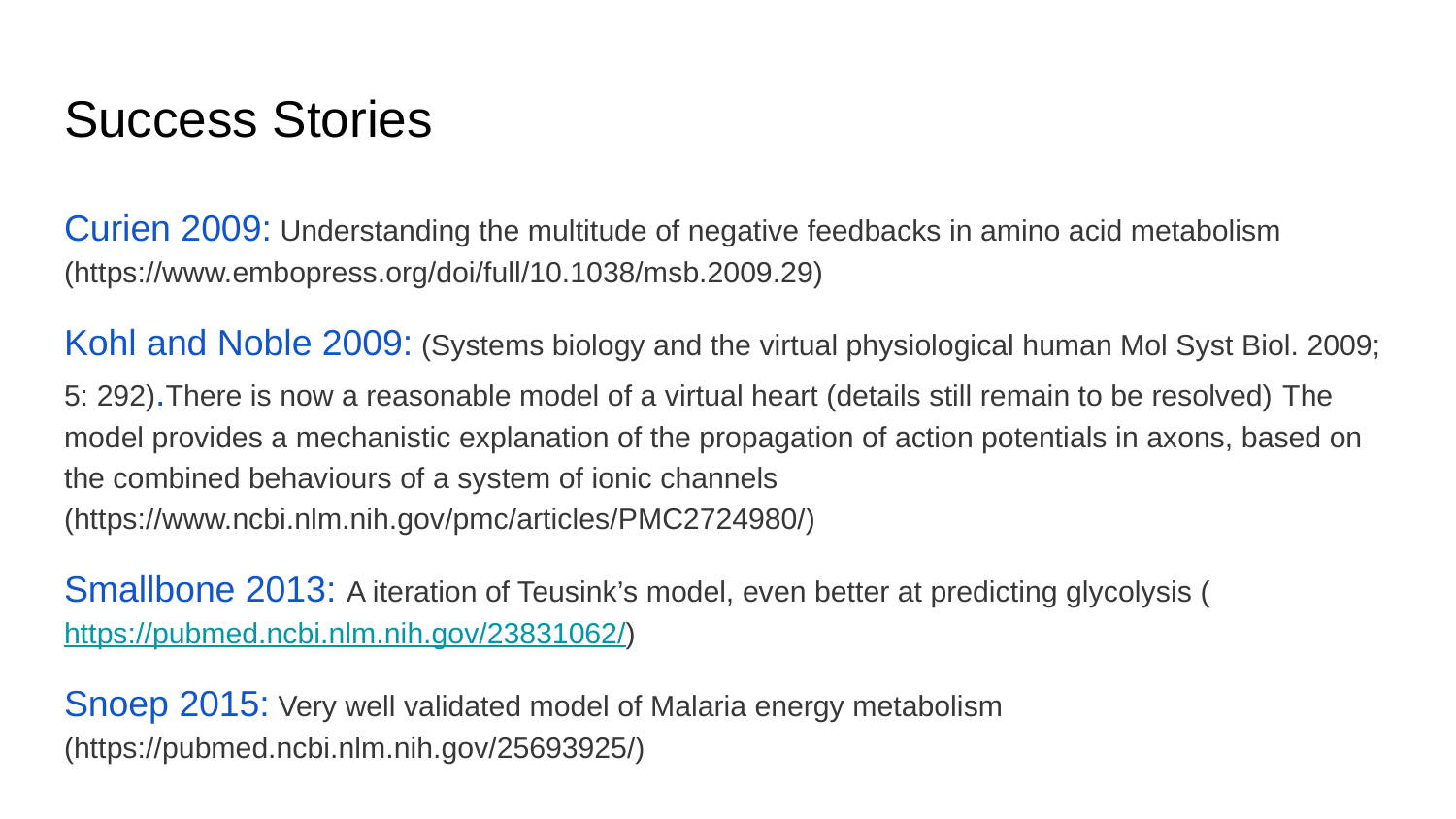

# Success Stories
Curien 2009: Understanding the multitude of negative feedbacks in amino acid metabolism (https://www.embopress.org/doi/full/10.1038/msb.2009.29)
Kohl and Noble 2009: (Systems biology and the virtual physiological human Mol Syst Biol. 2009; 5: 292).There is now a reasonable model of a virtual heart (details still remain to be resolved) The model provides a mechanistic explanation of the propagation of action potentials in axons, based on the combined behaviours of a system of ionic channels (https://www.ncbi.nlm.nih.gov/pmc/articles/PMC2724980/)
Smallbone 2013: A iteration of Teusink’s model, even better at predicting glycolysis (https://pubmed.ncbi.nlm.nih.gov/23831062/)
Snoep 2015: Very well validated model of Malaria energy metabolism (https://pubmed.ncbi.nlm.nih.gov/25693925/)